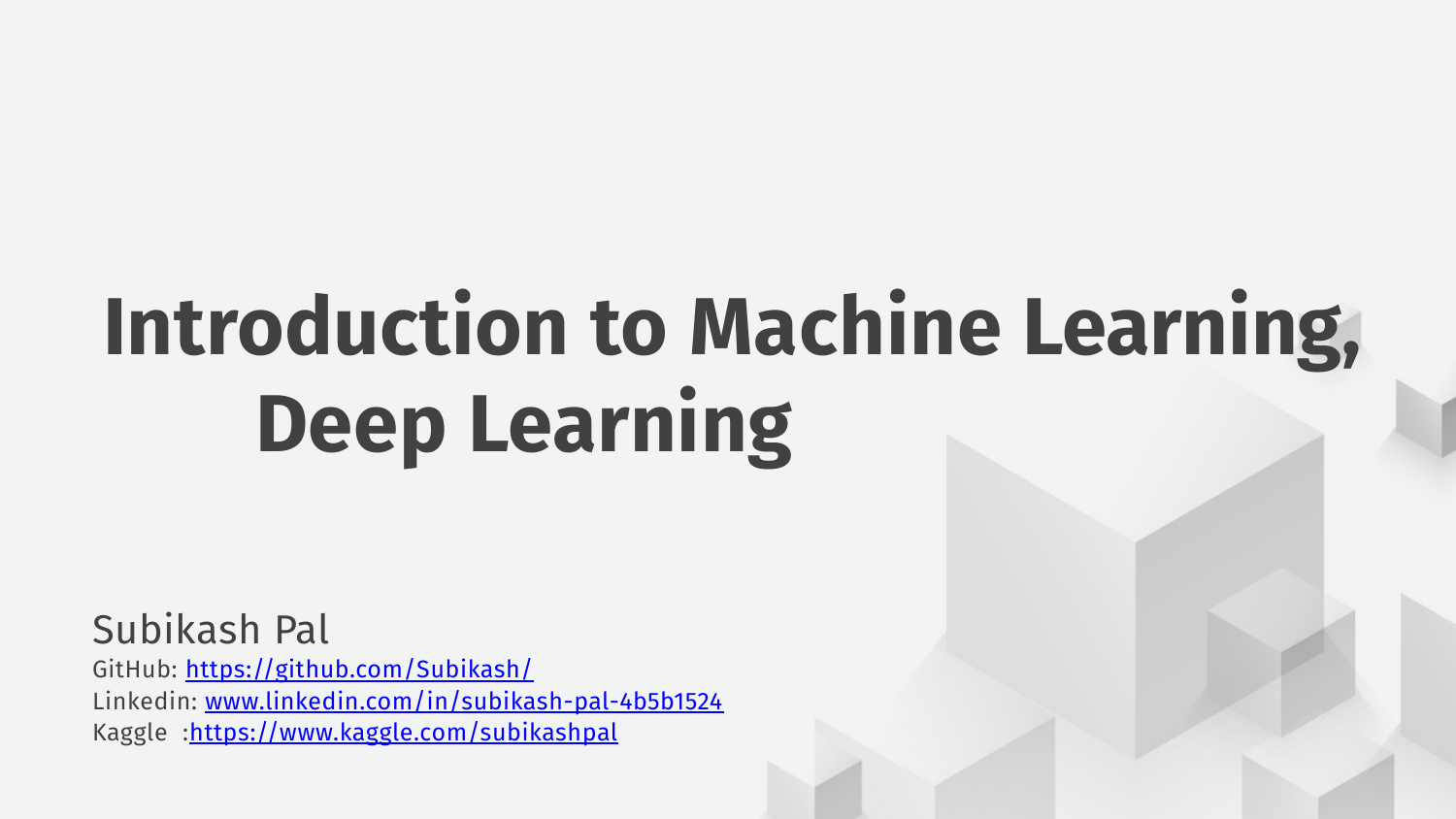

# Introduction to Machine Learning,  Deep Learning
Subikash Pal
GitHub: https://github.com/Subikash/
Linkedin: www.linkedin.com/in/subikash-pal-4b5b1524
Kaggle  :https://www.kaggle.com/subikashpal

© 2017, Amazon Web Services, Inc. or its Affiliates. All rights reserved.